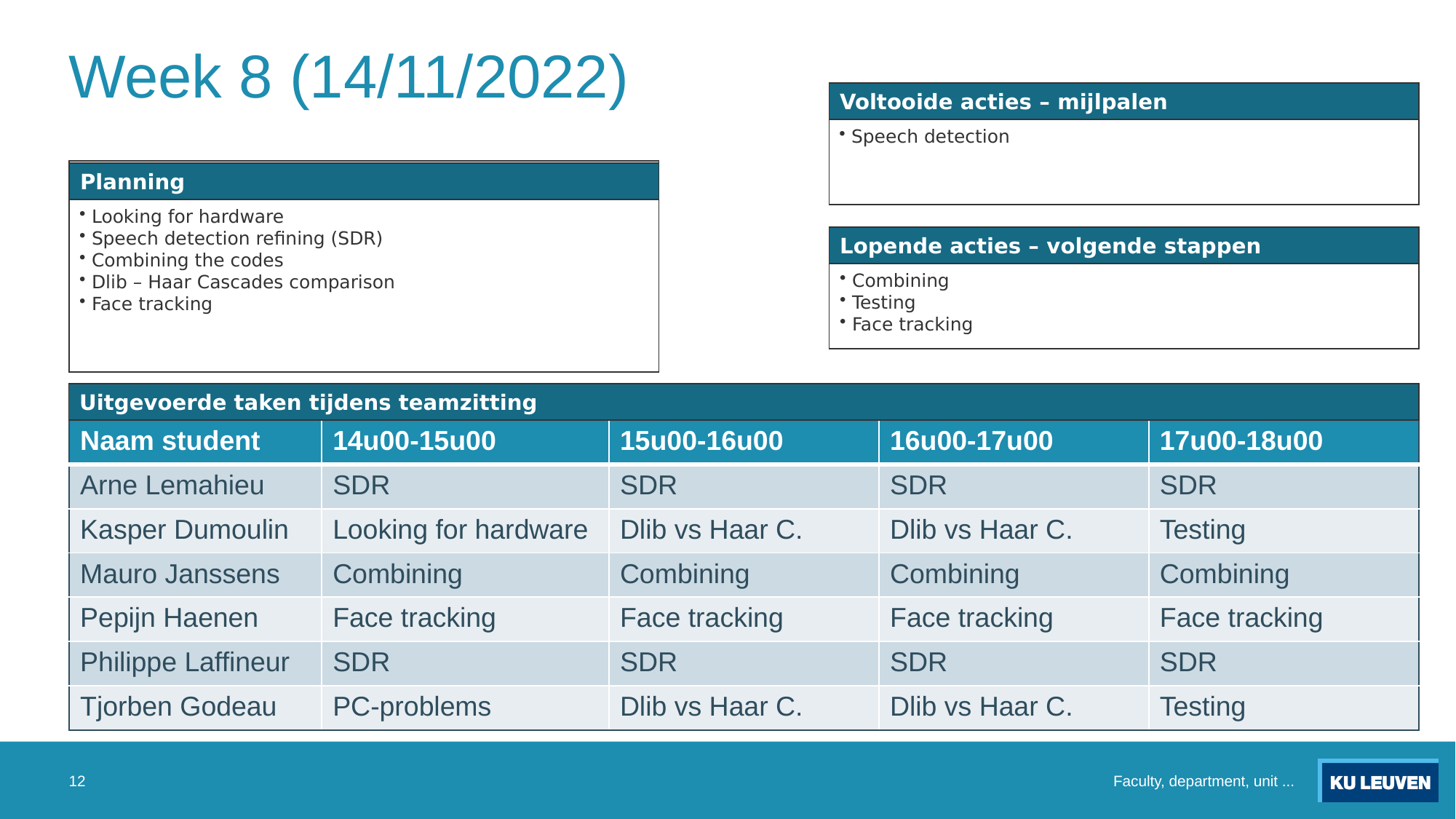

# Week 8 (14/11/2022)

Voltooide acties – mijlpalen
 Speech detection

Planning
 Looking for hardware
 Speech detection refining (SDR)
 Combining the codes
 Dlib – Haar Cascades comparison
 Face tracking

Lopende acties – volgende stappen

 Combining
 Testing
 Face tracking
Uitgevoerde taken tijdens teamzitting
| Naam student | 14u00-15u00 | 15u00-16u00 | 16u00-17u00 | 17u00-18u00 |
| --- | --- | --- | --- | --- |
| Arne Lemahieu | SDR | SDR | SDR | SDR |
| Kasper Dumoulin | Looking for hardware | Dlib vs Haar C. | Dlib vs Haar C. | Testing |
| Mauro Janssens | Combining | Combining | Combining | Combining |
| Pepijn Haenen | Face tracking | Face tracking | Face tracking | Face tracking |
| Philippe Laffineur | SDR | SDR | SDR | SDR |
| Tjorben Godeau | PC-problems | Dlib vs Haar C. | Dlib vs Haar C. | Testing |
12
Faculty, department, unit ...